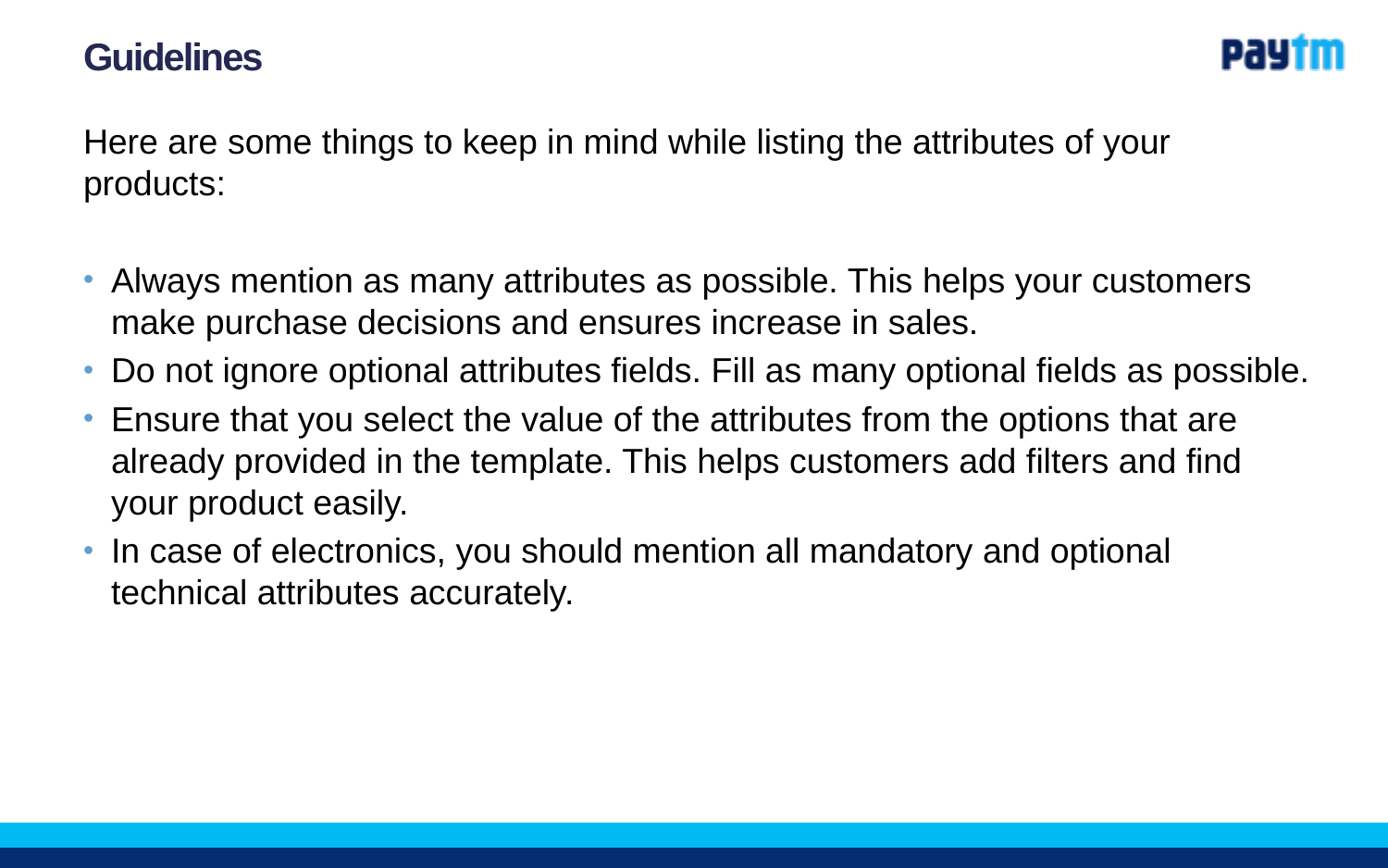

# Guidelines
Here are some things to keep in mind while listing the attributes of your products:

Always mention as many attributes as possible. This helps your customers make purchase decisions and ensures increase in sales.
Do not ignore optional attributes fields. Fill as many optional fields as possible.
Ensure that you select the value of the attributes from the options that are already provided in the template. This helps customers add filters and find your product easily.
In case of electronics, you should mention all mandatory and optional technical attributes accurately.